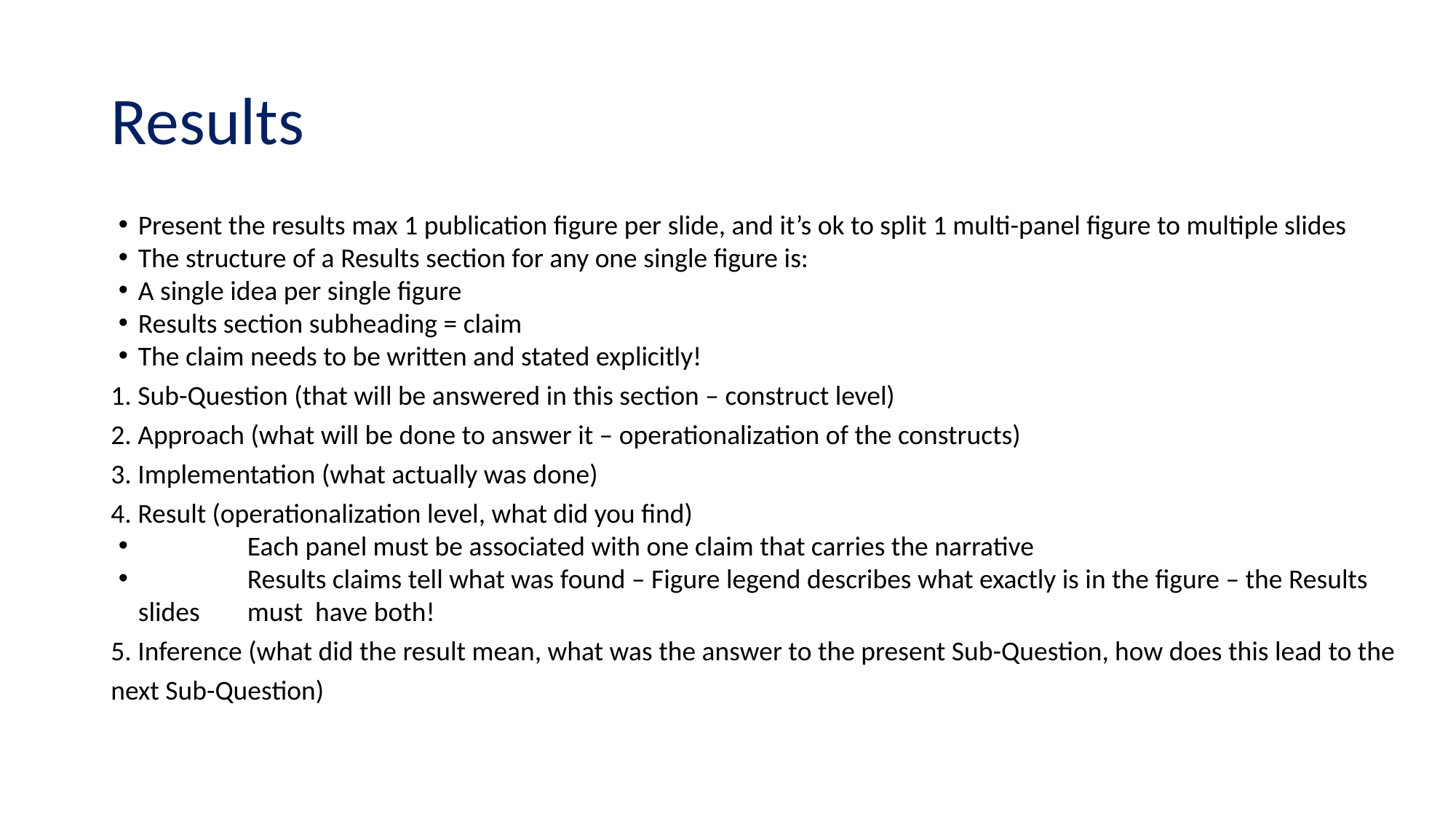

# Results
Present the results max 1 publication figure per slide, and it’s ok to split 1 multi-panel figure to multiple slides
The structure of a Results section for any one single figure is:
A single idea per single figure
Results section subheading = claim
The claim needs to be written and stated explicitly!
1. Sub-Question (that will be answered in this section – construct level)
2. Approach (what will be done to answer it – operationalization of the constructs)
3. Implementation (what actually was done)
4. Result (operationalization level, what did you find)
	Each panel must be associated with one claim that carries the narrative
	Results claims tell what was found – Figure legend describes what exactly is in the figure – the Results slides 	must  have both!
5. Inference (what did the result mean, what was the answer to the present Sub-Question, how does this lead to the next Sub-Question)